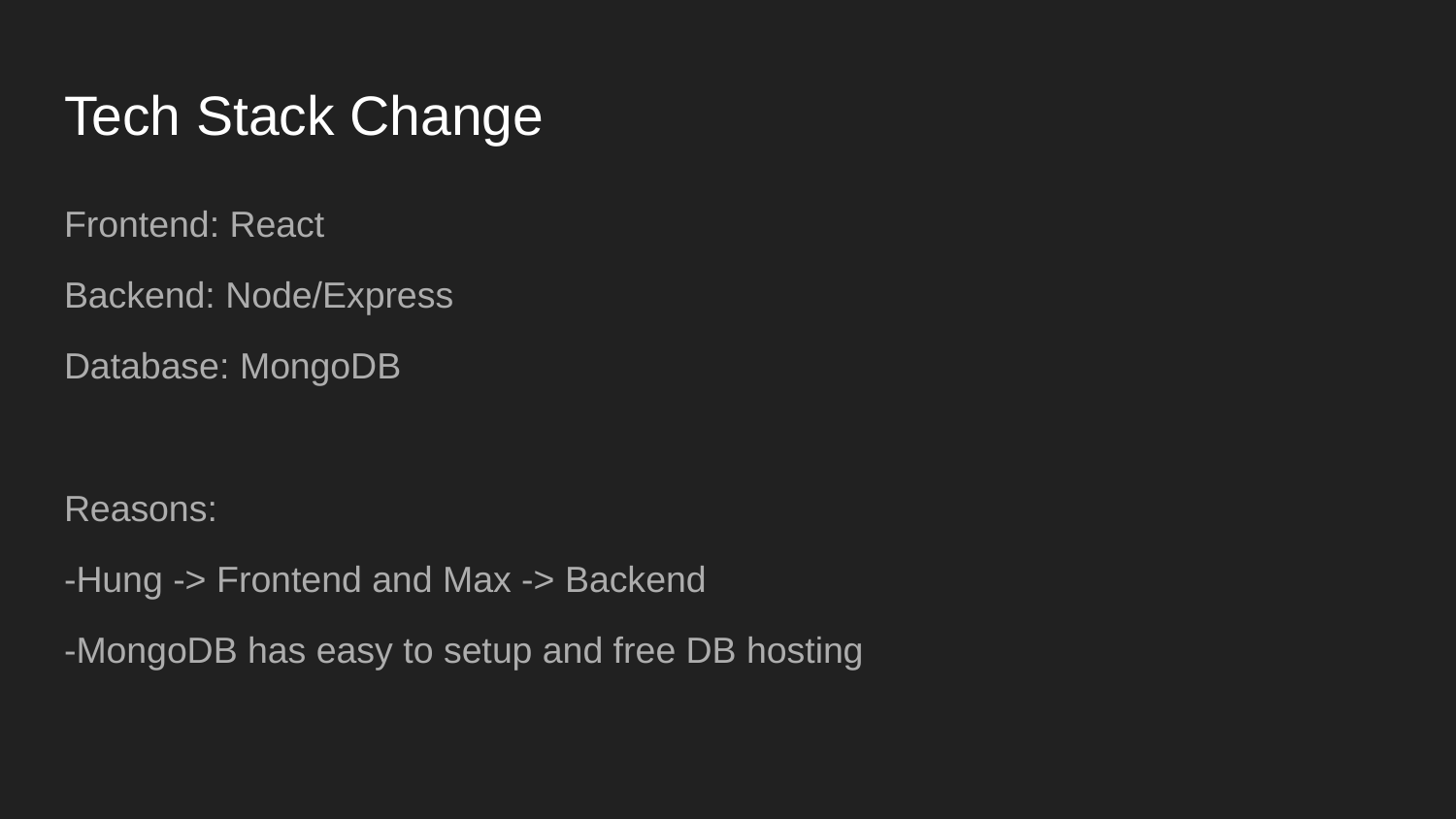

# Tech Stack Change
Frontend: React
Backend: Node/Express
Database: MongoDB

Reasons:
-Hung -> Frontend and Max -> Backend
-MongoDB has easy to setup and free DB hosting